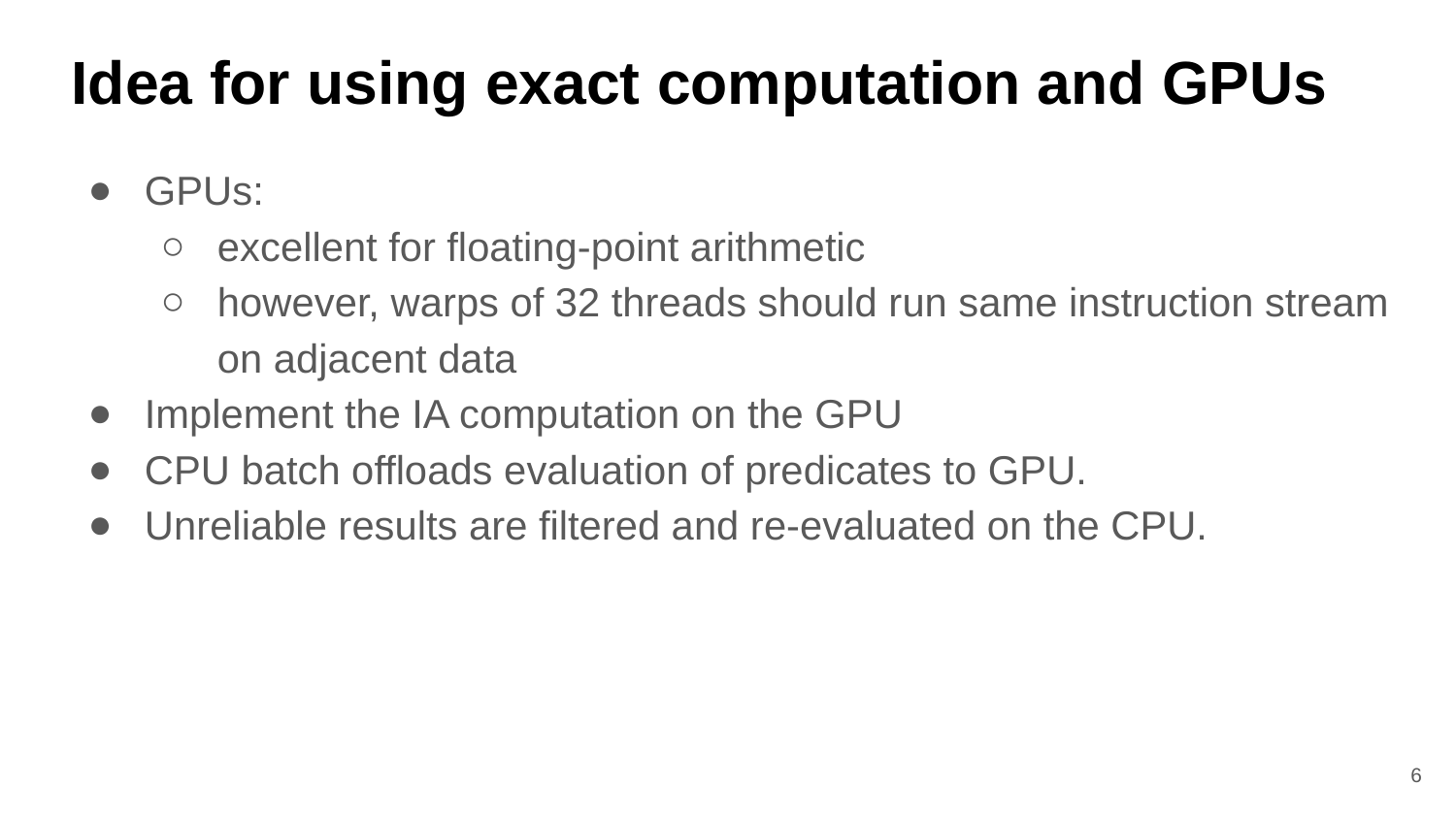

# Idea for using exact computation and GPUs
GPUs:
excellent for floating-point arithmetic
however, warps of 32 threads should run same instruction stream on adjacent data
Implement the IA computation on the GPU
CPU batch offloads evaluation of predicates to GPU.
Unreliable results are filtered and re-evaluated on the CPU.

6